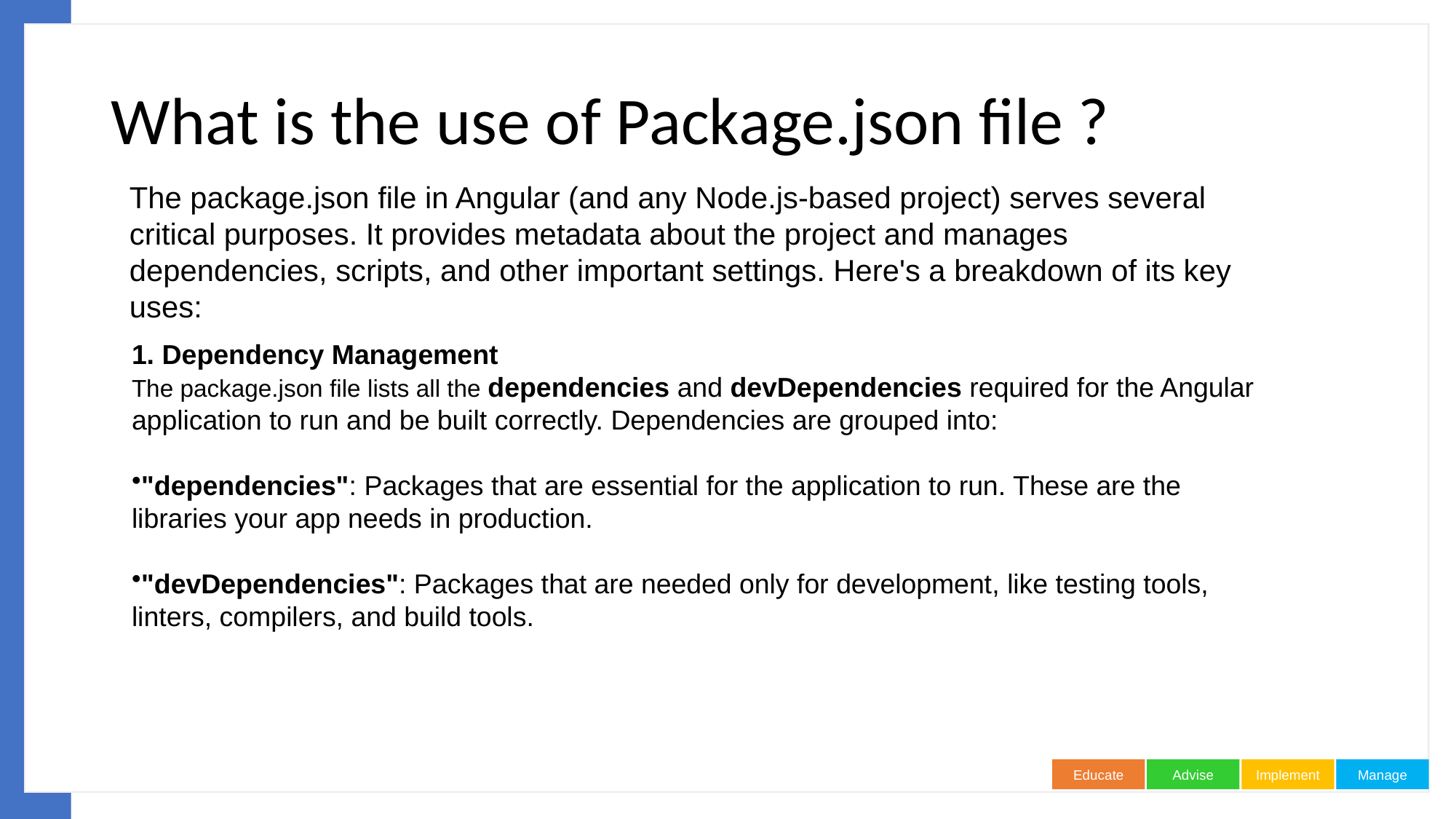

# What is the use of Package.json file ?
The package.json file in Angular (and any Node.js-based project) serves several critical purposes. It provides metadata about the project and manages dependencies, scripts, and other important settings. Here's a breakdown of its key uses:
1. Dependency Management
The package.json file lists all the dependencies and devDependencies required for the Angular application to run and be built correctly. Dependencies are grouped into:

"dependencies": Packages that are essential for the application to run. These are the libraries your app needs in production.

"devDependencies": Packages that are needed only for development, like testing tools, linters, compilers, and build tools.